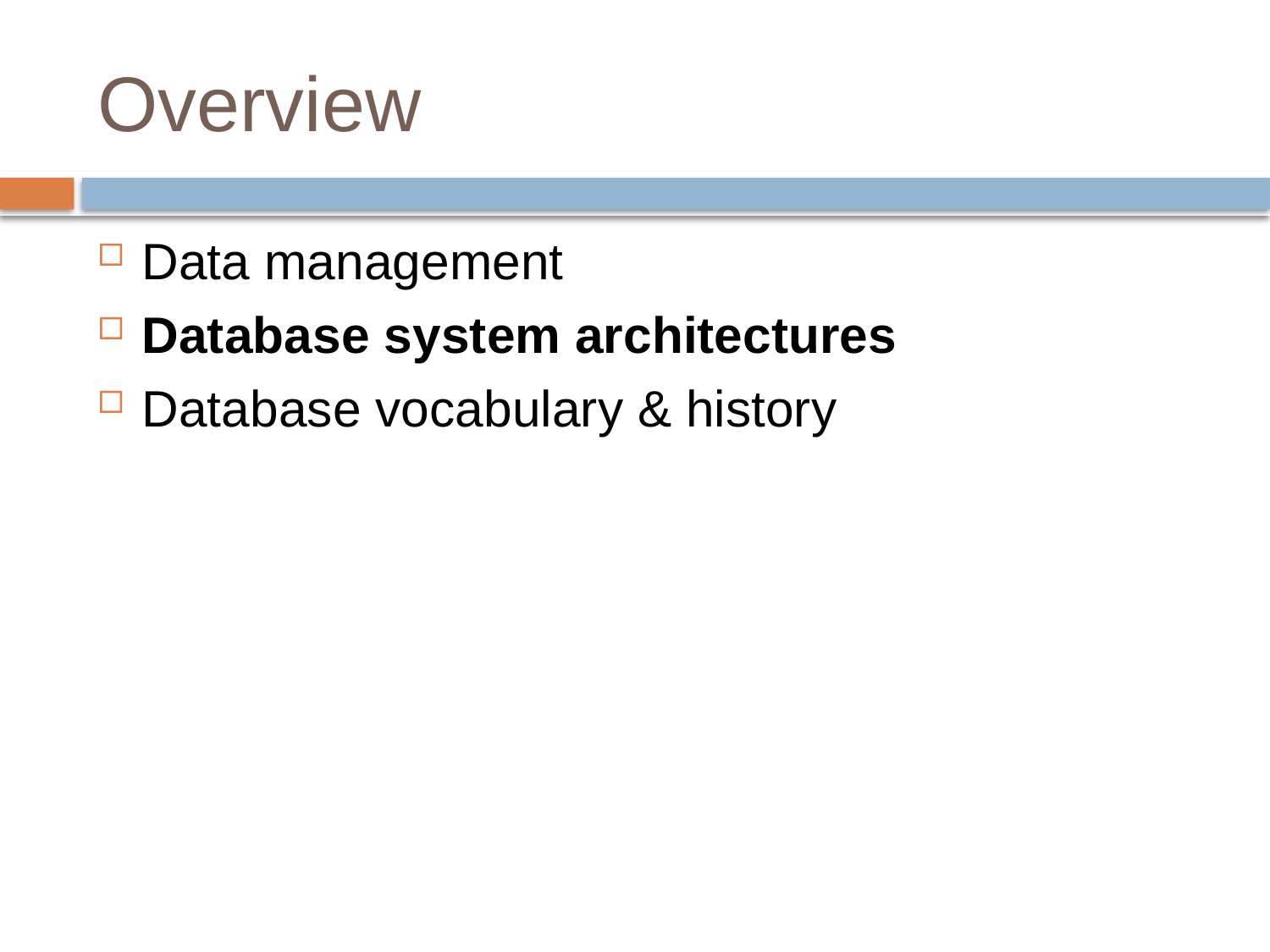

# Overview
Data management
Database system architectures
Database vocabulary & history